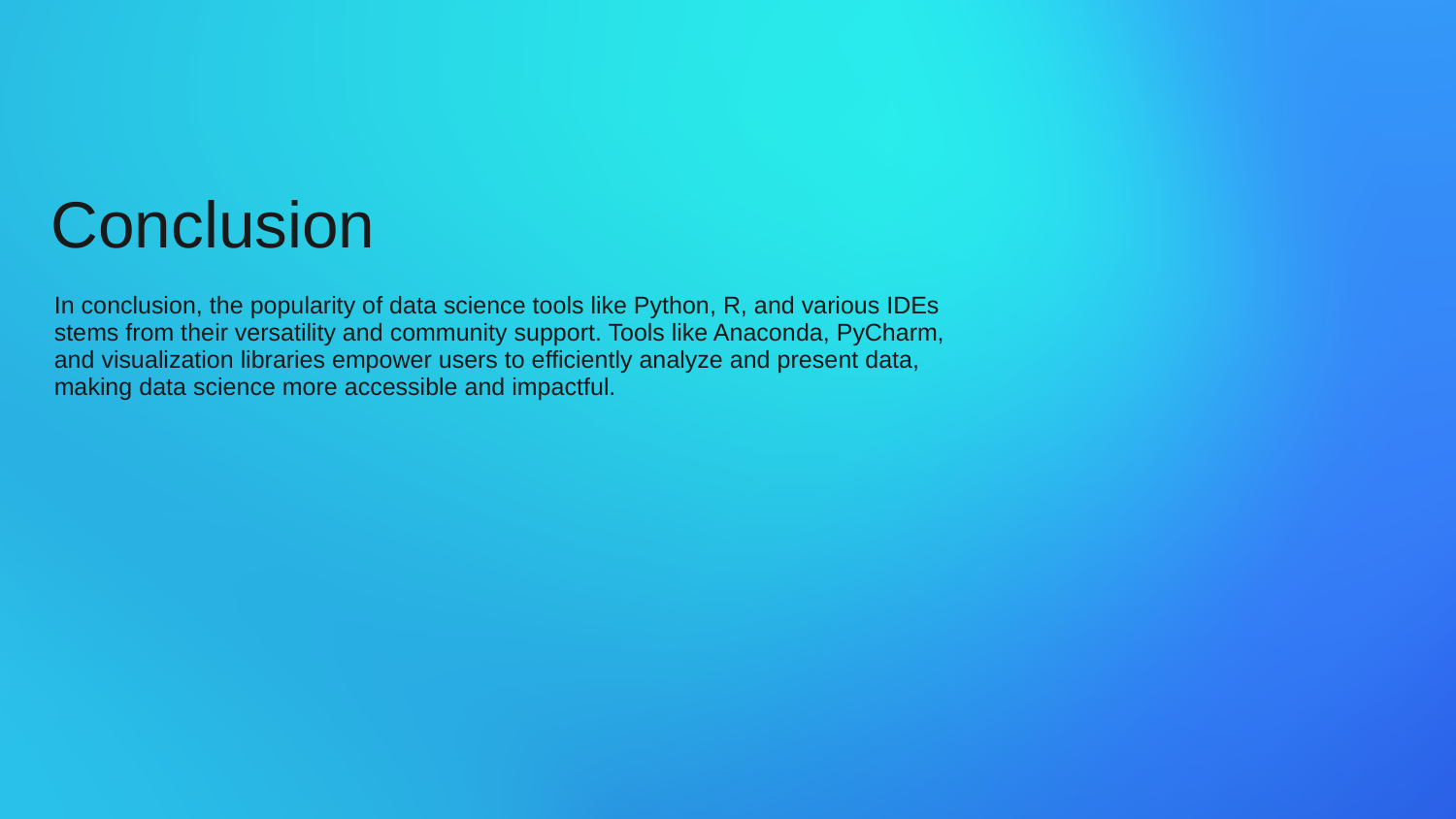

# Conclusion
In conclusion, the popularity of data science tools like Python, R, and various IDEs stems from their versatility and community support. Tools like Anaconda, PyCharm, and visualization libraries empower users to efficiently analyze and present data, making data science more accessible and impactful.